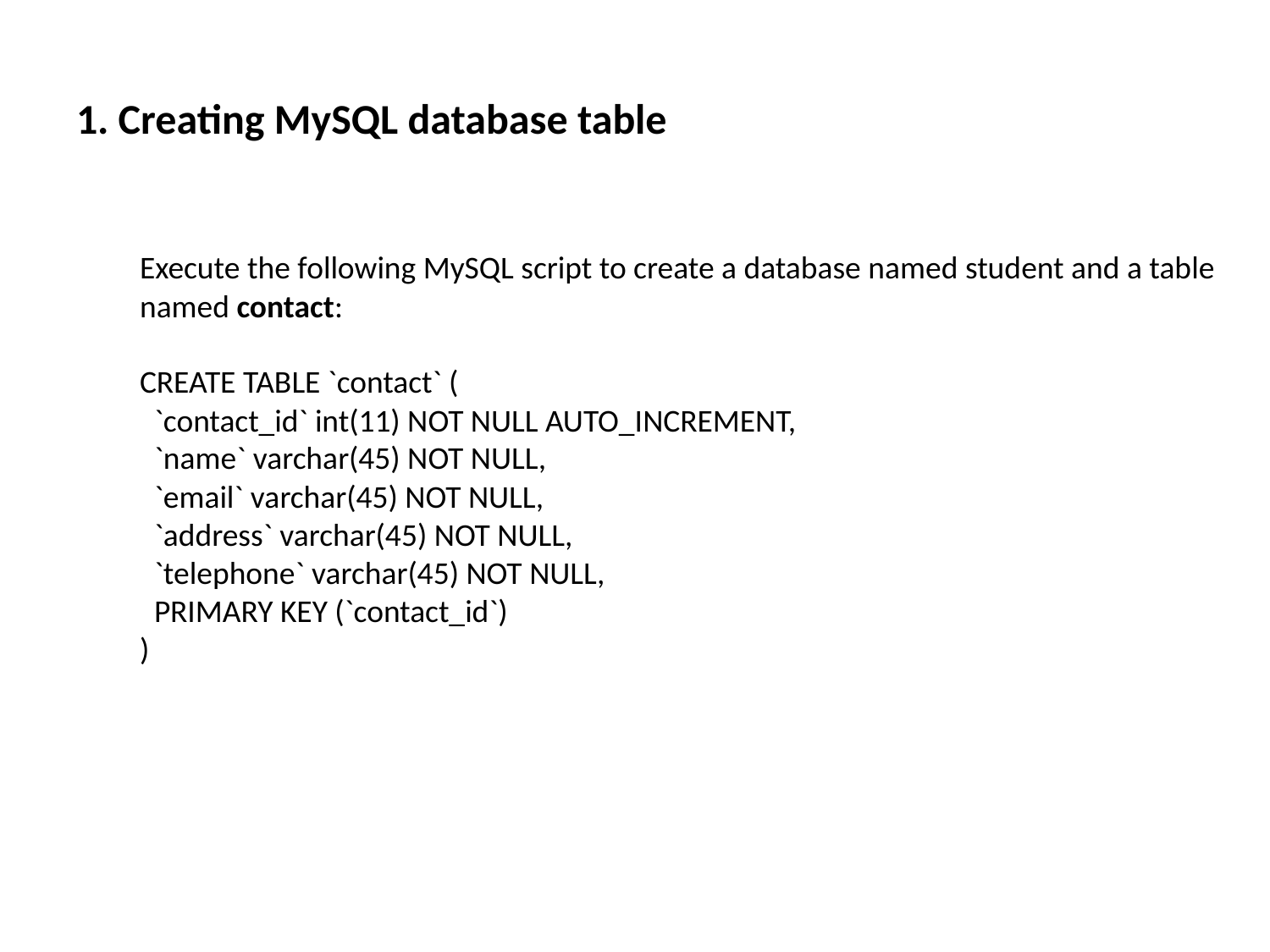

# 1. Creating MySQL database table

Execute the following MySQL script to create a database named student and a table named contact:
CREATE TABLE `contact` (
  `contact_id` int(11) NOT NULL AUTO_INCREMENT,
  `name` varchar(45) NOT NULL,
  `email` varchar(45) NOT NULL,
  `address` varchar(45) NOT NULL,
  `telephone` varchar(45) NOT NULL,
  PRIMARY KEY (`contact_id`)
)